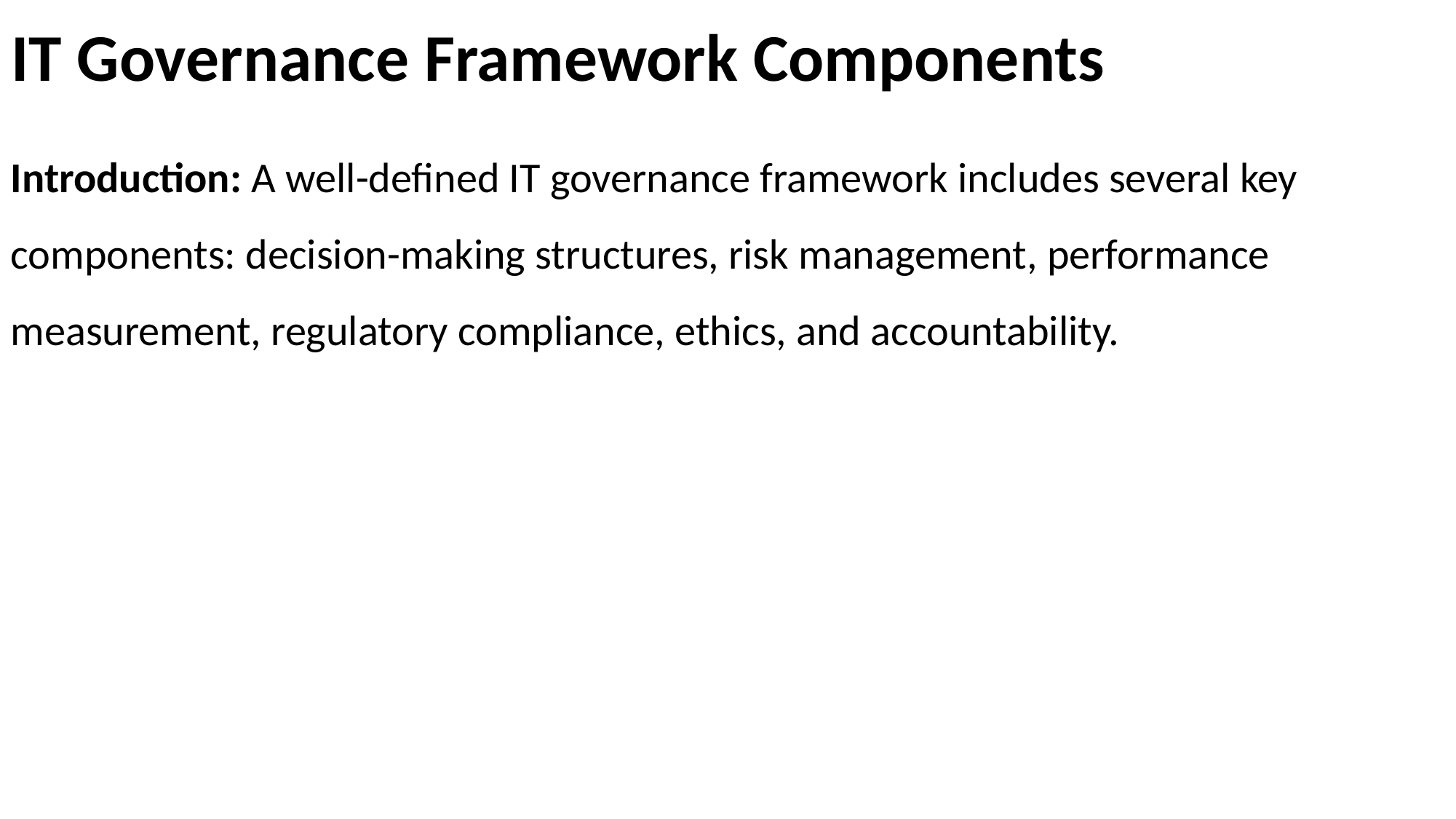

# IT Governance Framework Components
Introduction: A well-defined IT governance framework includes several key components: decision-making structures, risk management, performance measurement, regulatory compliance, ethics, and accountability.